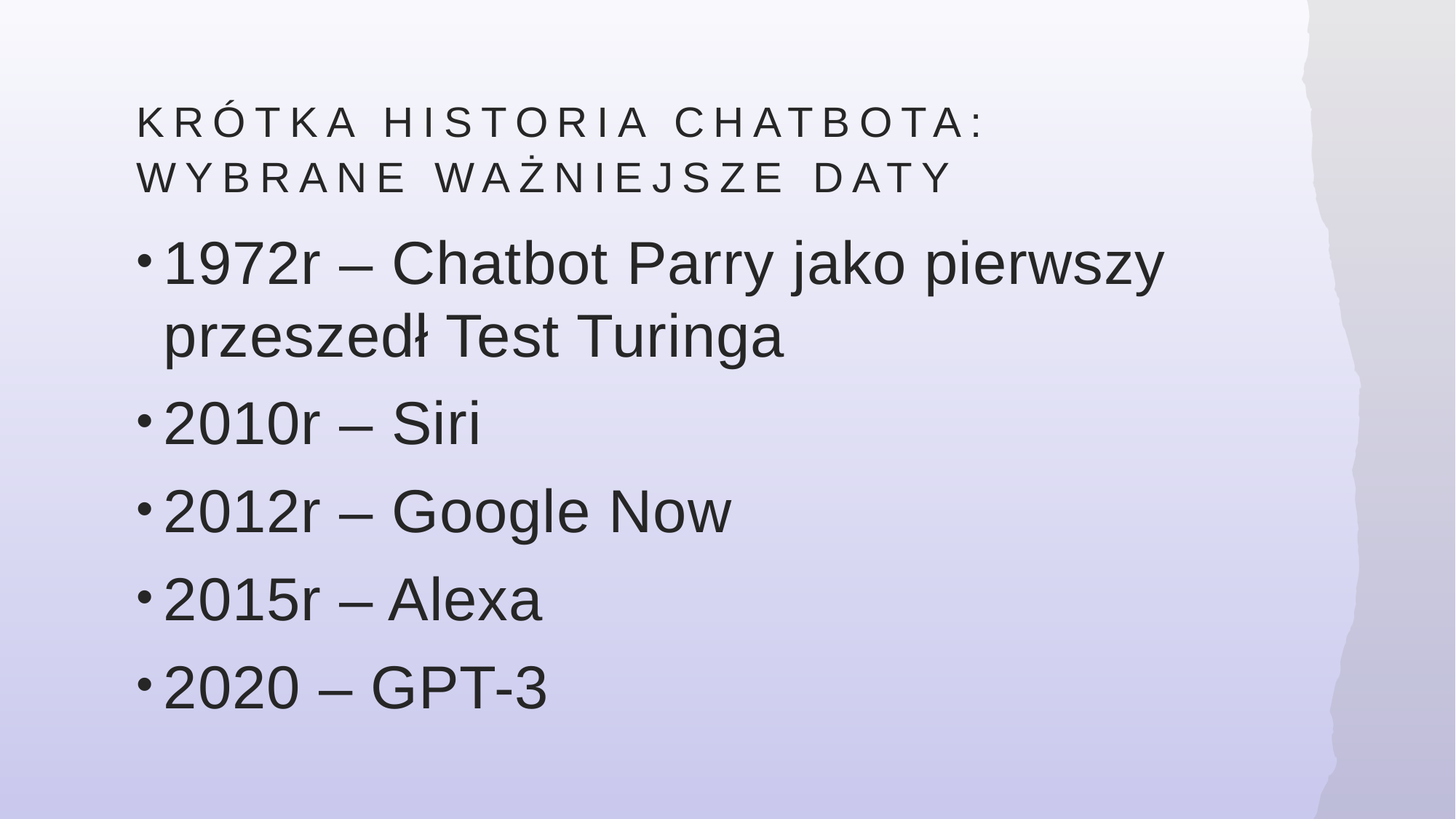

# Krótka historia chatbota: wybrane Ważniejsze daty
1972r – Chatbot Parry jako pierwszy przeszedł Test Turinga
2010r – Siri
2012r – Google Now
2015r – Alexa
2020 – GPT-3